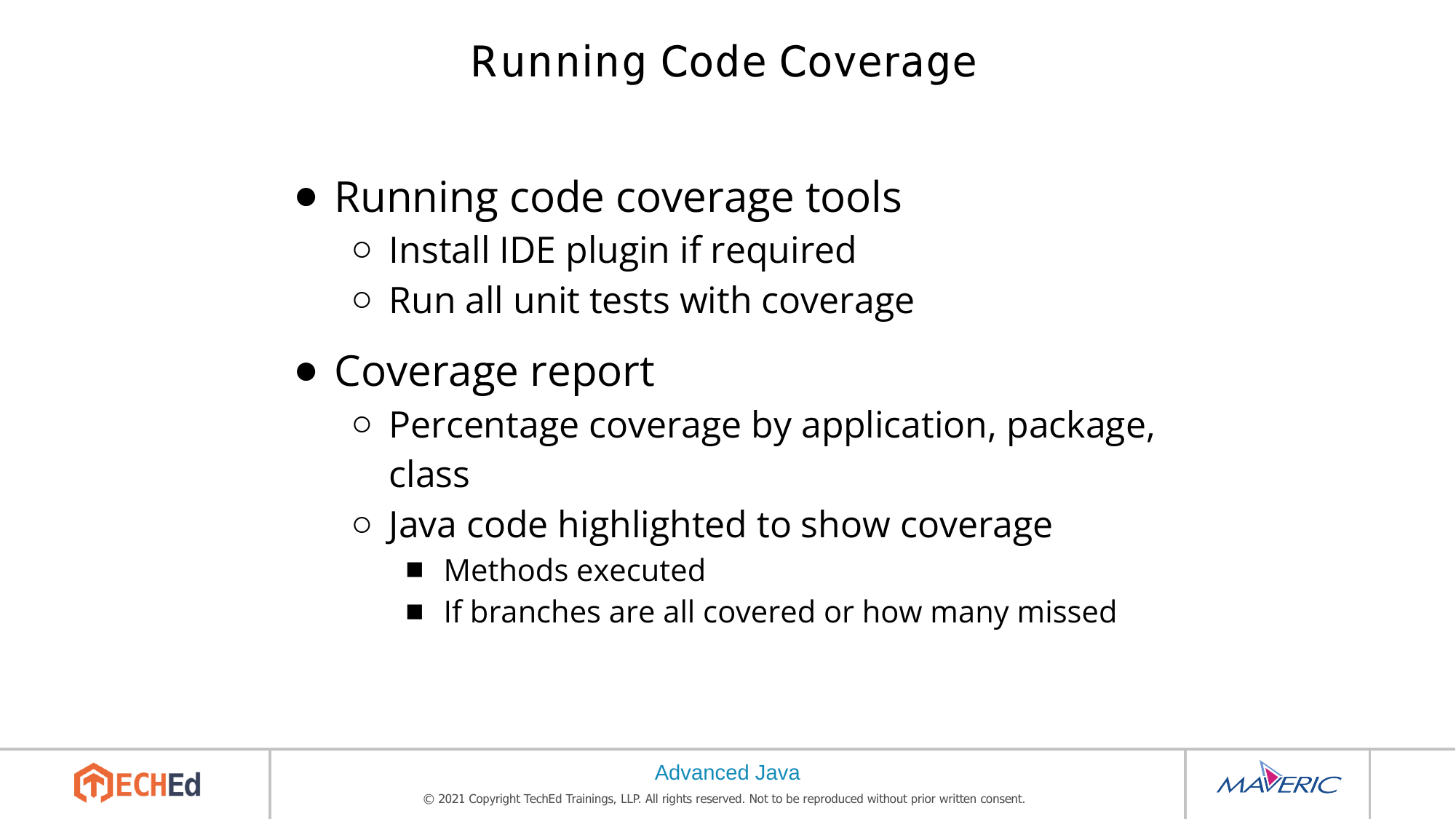

# Running Code Coverage
Running code coverage tools
Install IDE plugin if required
Run all unit tests with coverage
Coverage report
Percentage coverage by application, package, class
Java code highlighted to show coverage
Methods executed
If branches are all covered or how many missed